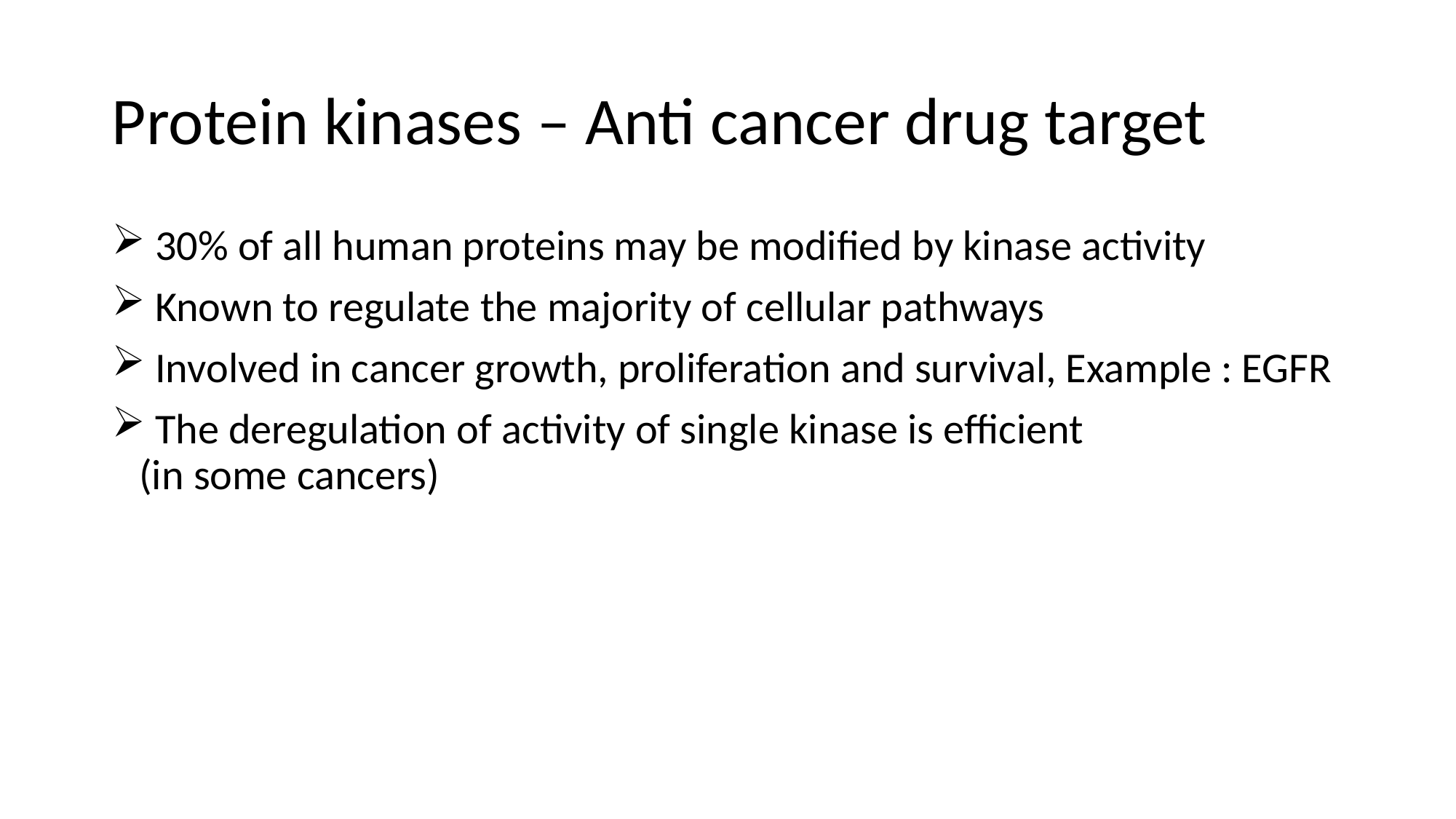

# Protein kinases – Anti cancer drug target
 30% of all human proteins may be modified by kinase activity
 Known to regulate the majority of cellular pathways
 Involved in cancer growth, proliferation and survival, Example : EGFR
 The deregulation of activity of single kinase is efficient                         (in some cancers)